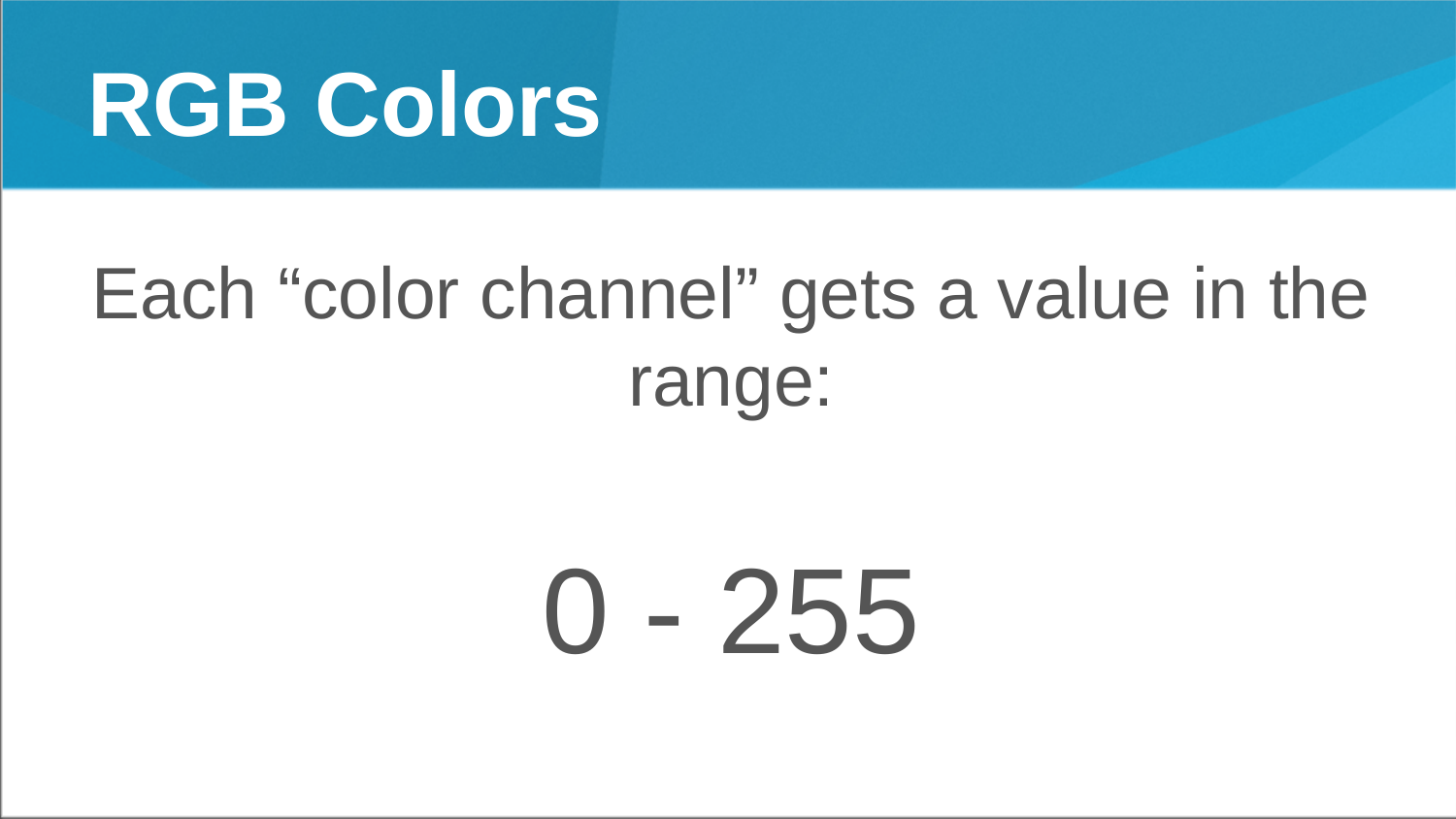

# RGB Colors
Each “color channel” gets a value in the range:

0 - 255